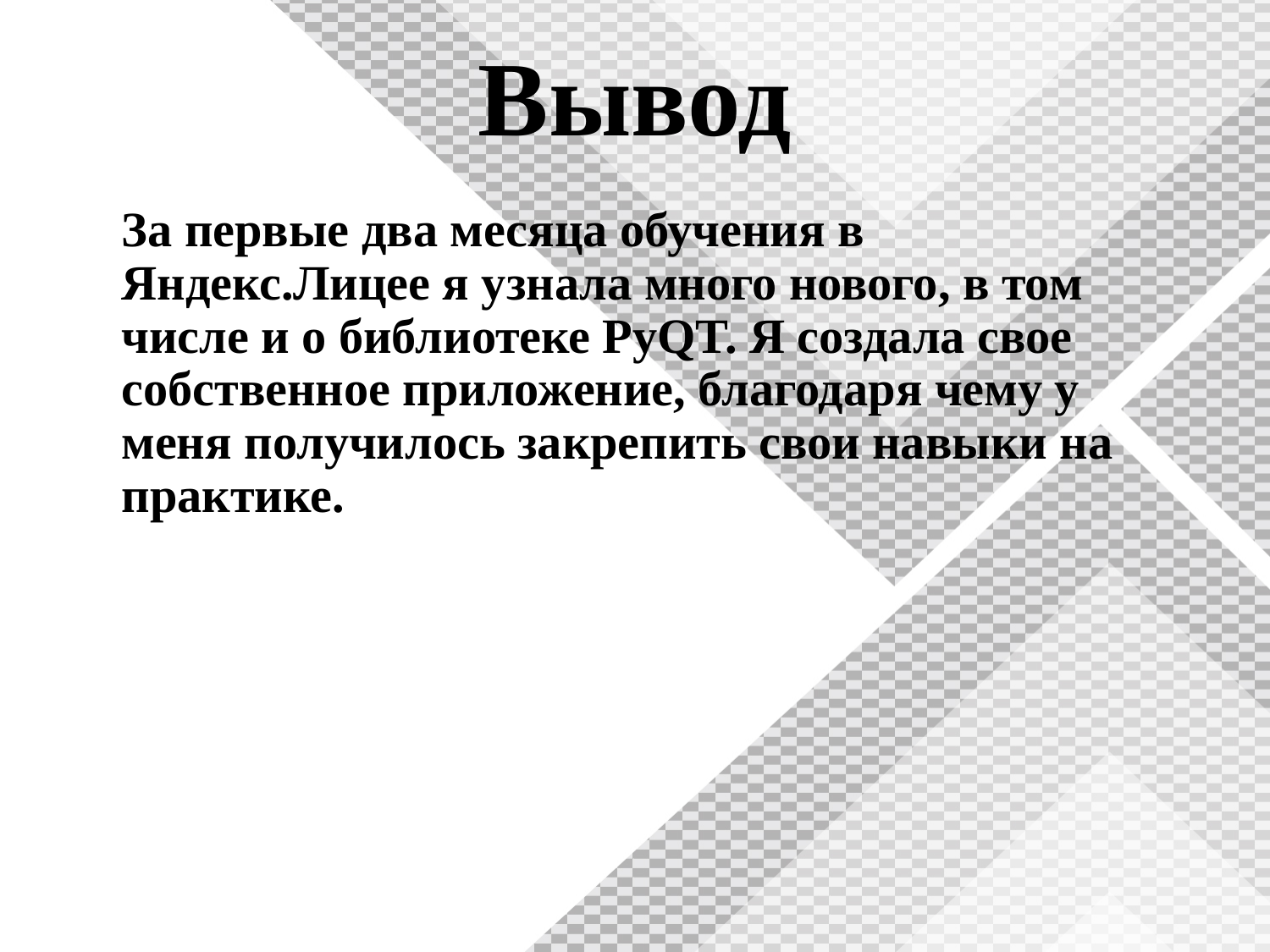

# Вывод
За первые два месяца обучения в Яндекс.Лицее я узнала много нового, в том числе и о библиотеке PyQT. Я создала свое собственное приложение, благодаря чему у меня получилось закрепить свои навыки на практике.